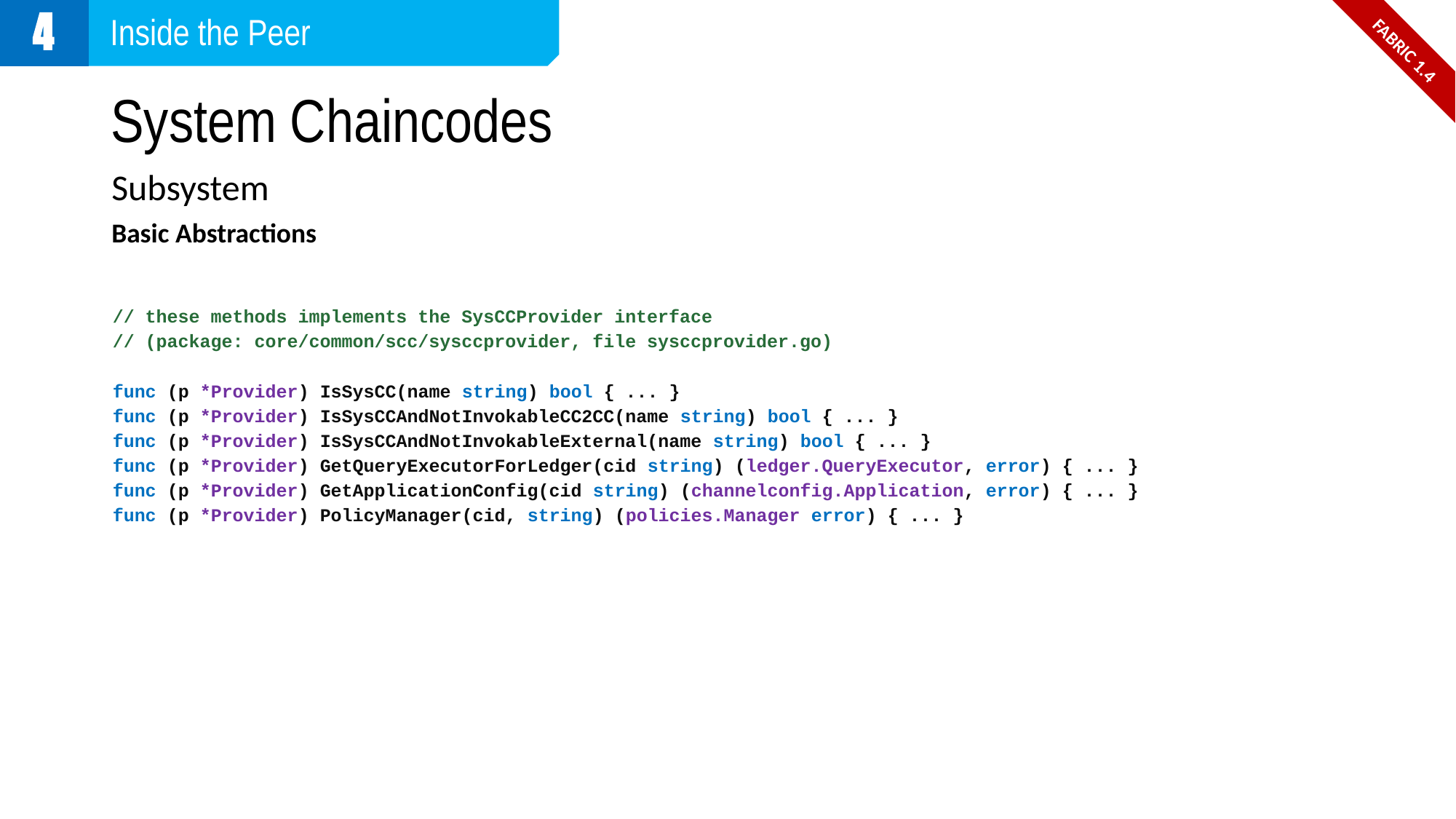

4
Inside the Peer
FABRIC 1.4
# System Chaincodes
Subsystem
Basic Abstractions
// these methods implements the SysCCProvider interface
// (package: core/common/scc/sysccprovider, file sysccprovider.go)

func (p *Provider) IsSysCC(name string) bool { ... }
func (p *Provider) IsSysCCAndNotInvokableCC2CC(name string) bool { ... }
func (p *Provider) IsSysCCAndNotInvokableExternal(name string) bool { ... }
func (p *Provider) GetQueryExecutorForLedger(cid string) (ledger.QueryExecutor, error) { ... }
func (p *Provider) GetApplicationConfig(cid string) (channelconfig.Application, error) { ... }
func (p *Provider) PolicyManager(cid, string) (policies.Manager error) { ... }